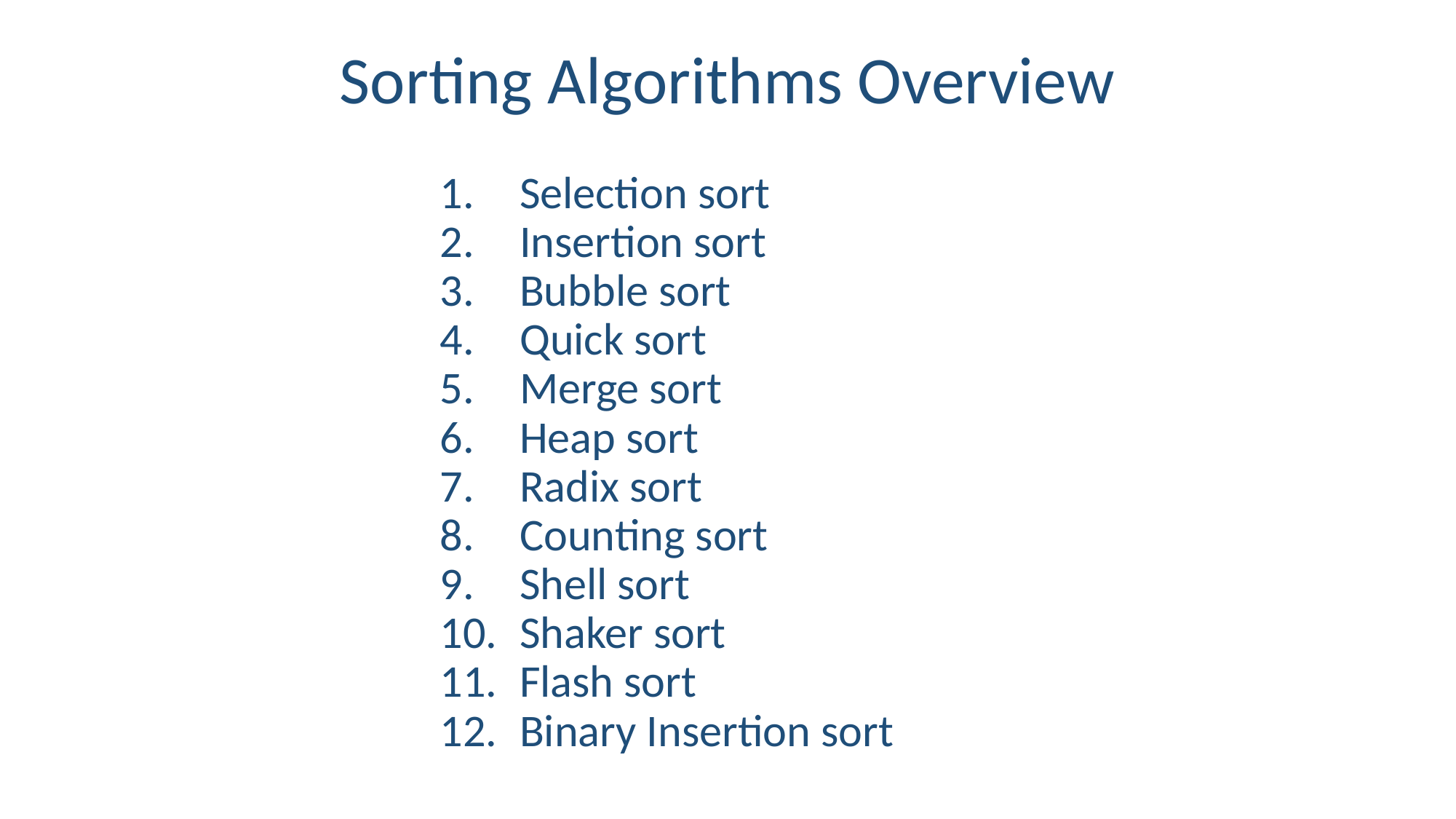

# Sorting Algorithms Overview
Selection sort
Insertion sort
Bubble sort
Quick sort
Merge sort
Heap sort
Radix sort
Counting sort
Shell sort
Shaker sort
Flash sort
Binary Insertion sort